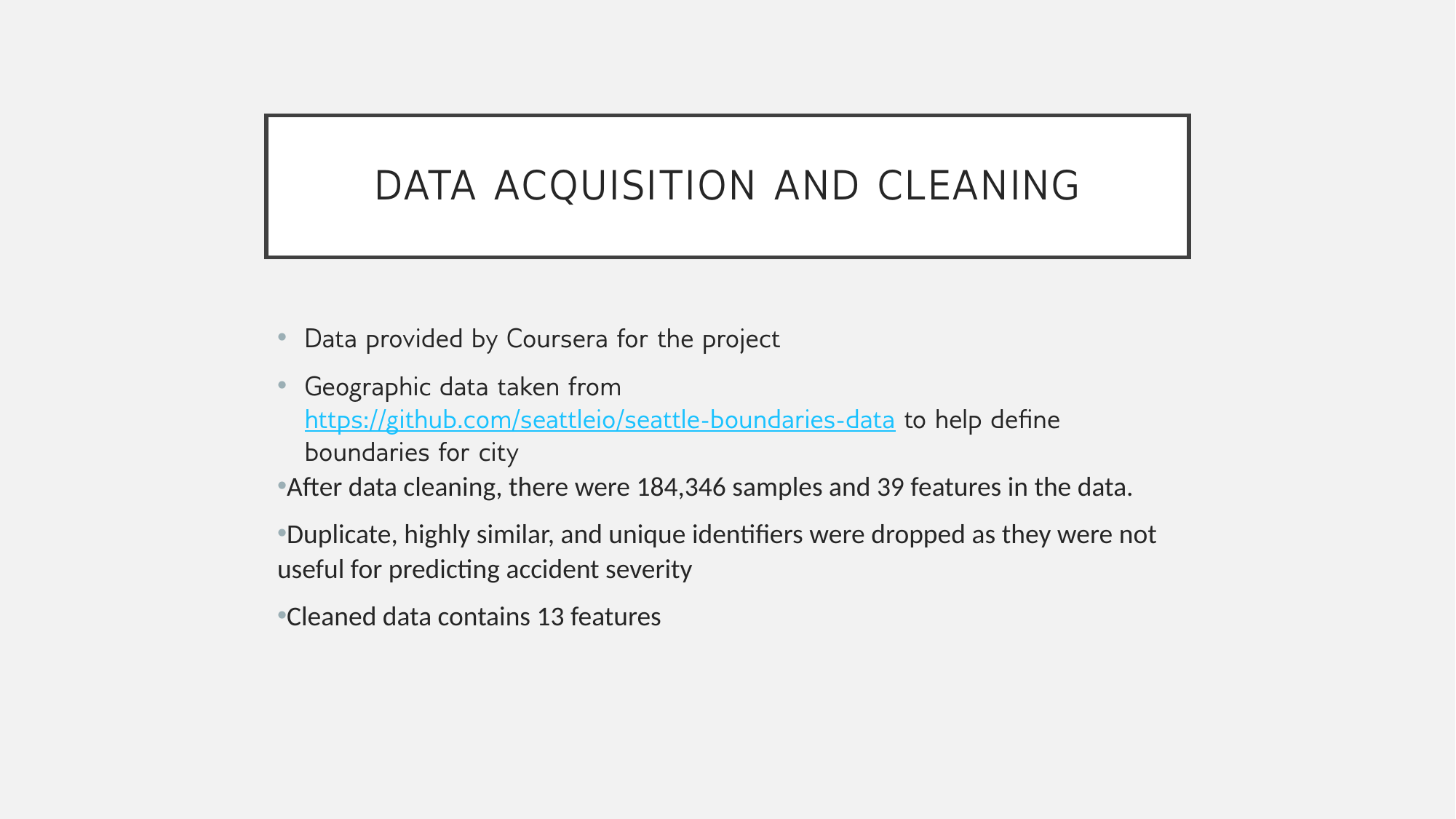

# Data Acquisition and Cleaning
Data provided by Coursera for the project
Geographic data taken from https://github.com/seattleio/seattle-boundaries-data to help define boundaries for city
After data cleaning, there were 184,346 samples and 39 features in the data.
Duplicate, highly similar, and unique identifiers were dropped as they were not useful for predicting accident severity
Cleaned data contains 13 features